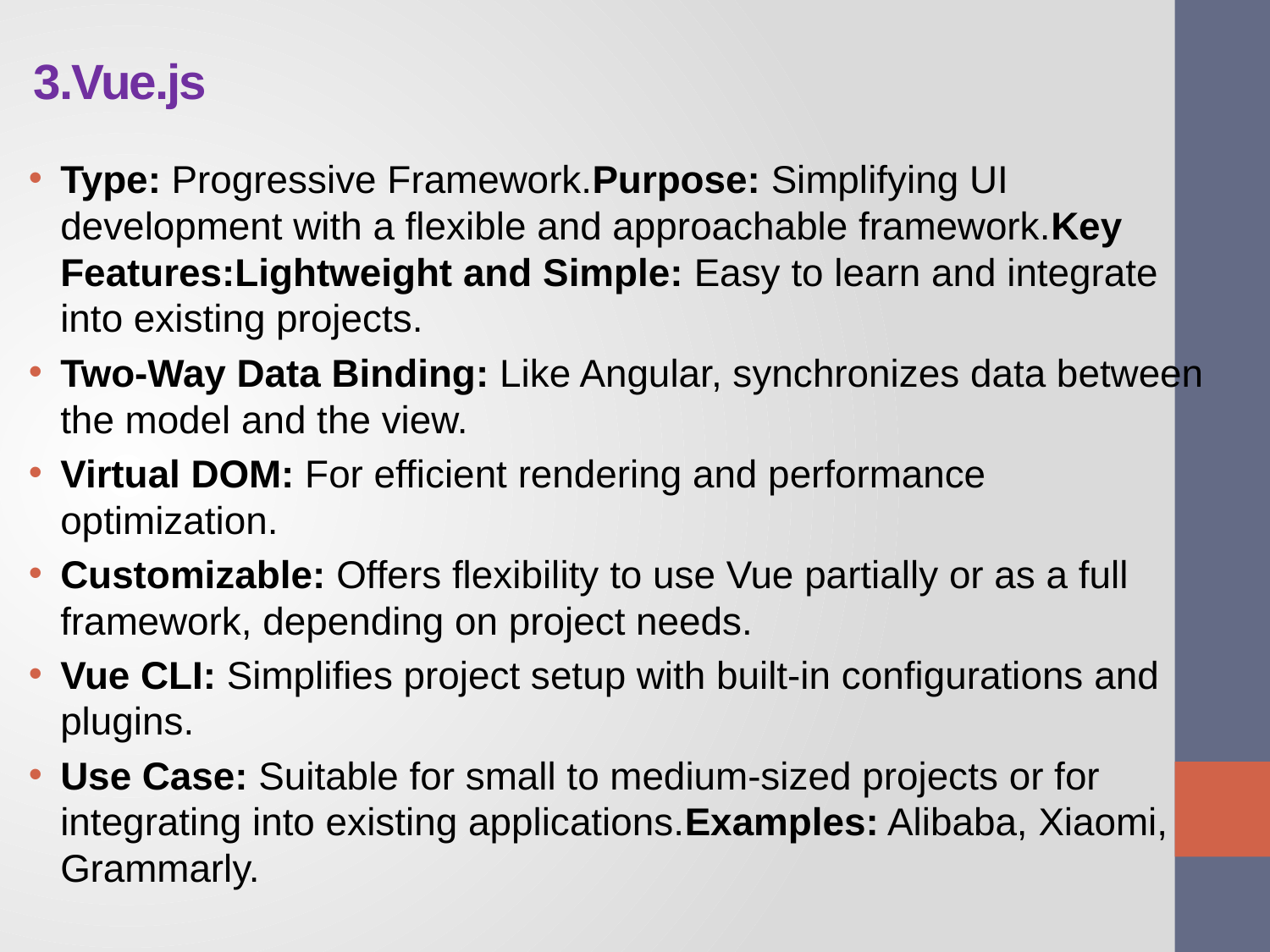

# 3.Vue.js
Type: Progressive Framework.Purpose: Simplifying UI development with a flexible and approachable framework.Key Features:Lightweight and Simple: Easy to learn and integrate into existing projects.
Two-Way Data Binding: Like Angular, synchronizes data between the model and the view.
Virtual DOM: For efficient rendering and performance optimization.
Customizable: Offers flexibility to use Vue partially or as a full framework, depending on project needs.
Vue CLI: Simplifies project setup with built-in configurations and plugins.
Use Case: Suitable for small to medium-sized projects or for integrating into existing applications.Examples: Alibaba, Xiaomi, Grammarly.